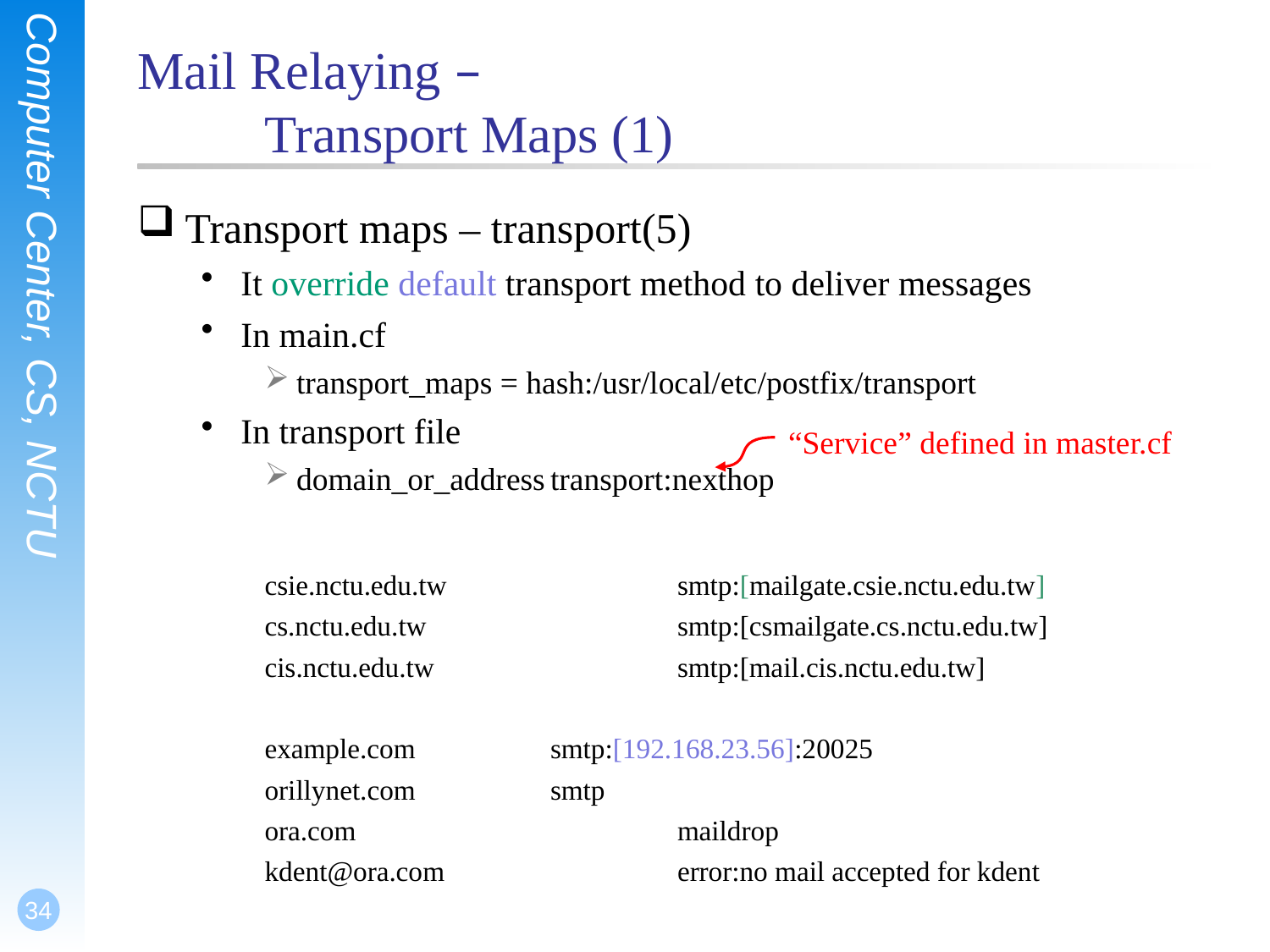

# Mail Relaying – Transport Maps (1)
Transport maps – transport(5)
It override default transport method to deliver messages
In main.cf
transport_maps = hash:/usr/local/etc/postfix/transport
In transport file
domain_or_address	transport:nexthop

csie.nctu.edu.tw		smtp:[mailgate.csie.nctu.edu.tw]
cs.nctu.edu.tw		smtp:[csmailgate.cs.nctu.edu.tw]
cis.nctu.edu.tw		smtp:[mail.cis.nctu.edu.tw]

example.com		smtp:[192.168.23.56]:20025
orillynet.com		smtp
ora.com			maildrop
kdent@ora.com		error:no mail accepted for kdent
“Service” defined in master.cf